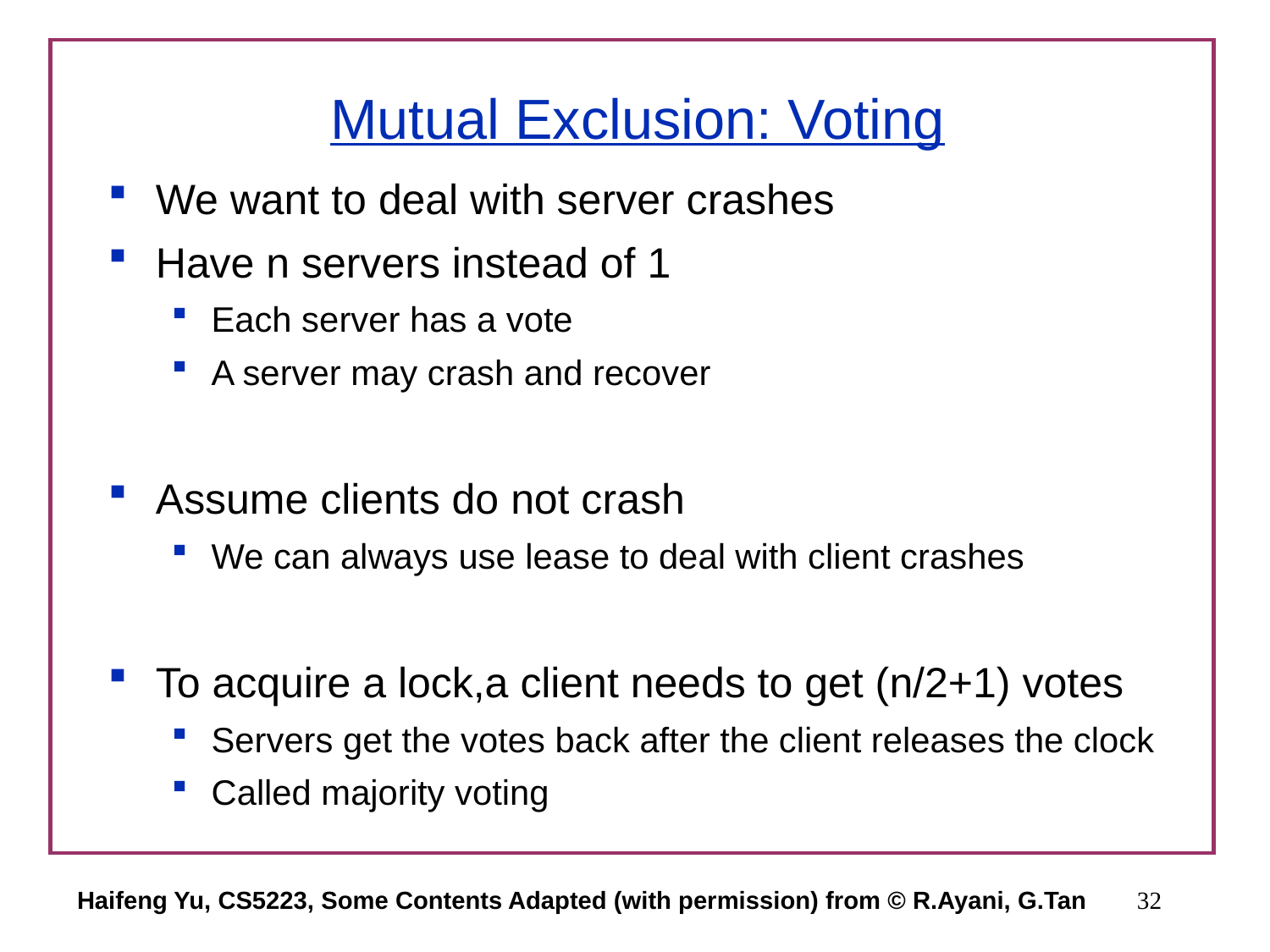

# Mutual Exclusion: Voting
We want to deal with server crashes
Have n servers instead of 1
Each server has a vote
A server may crash and recover

Assume clients do not crash
We can always use lease to deal with client crashes

To acquire a lock,a client needs to get (n/2+1) votes
Servers get the votes back after the client releases the clock
Called majority voting
Haifeng Yu, CS5223, Some Contents Adapted (with permission) from © R.Ayani, G.Tan
32